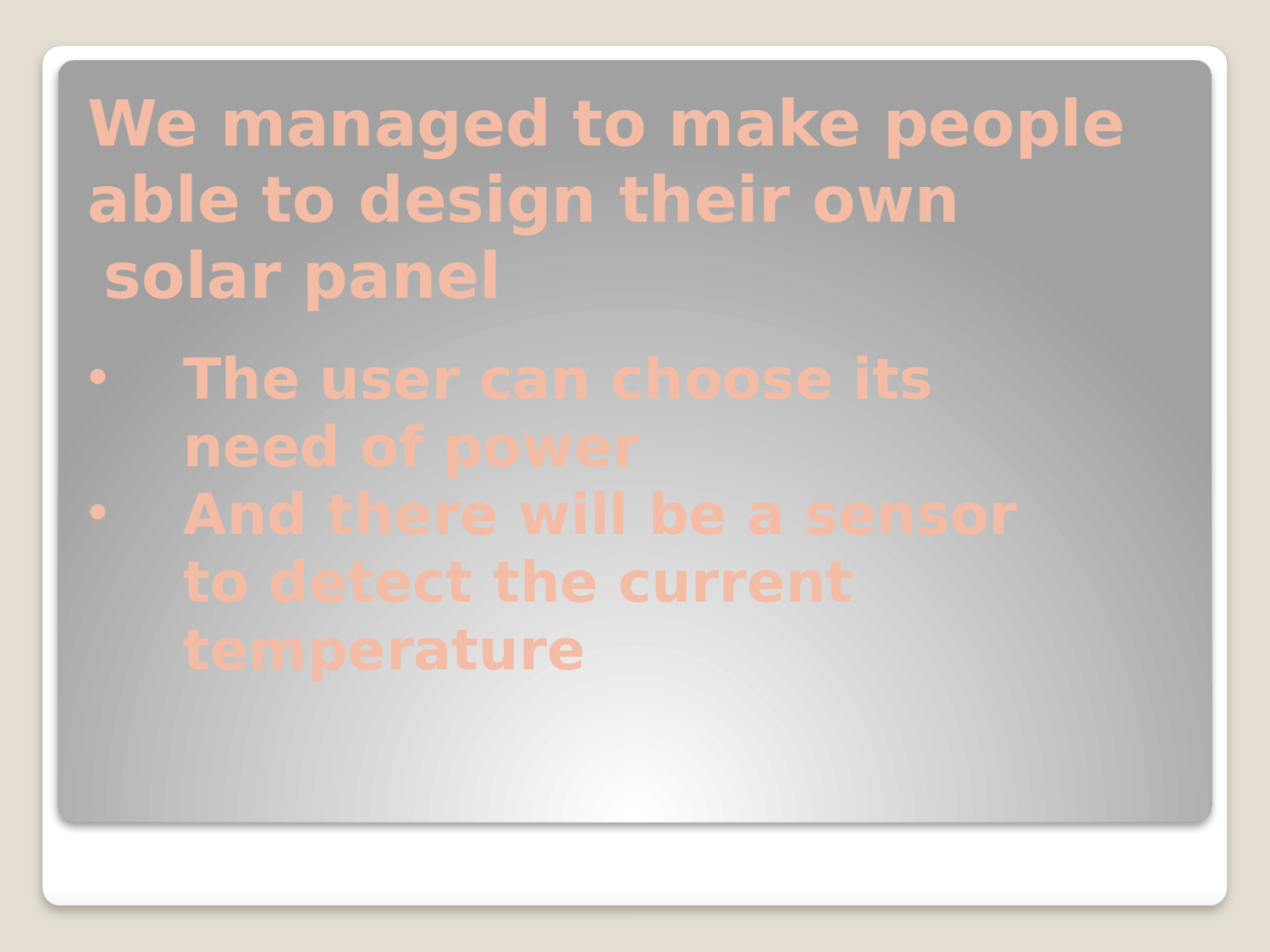

We managed to make people able to design their own solar panel
The user can choose its need of power
And there will be a sensor to detect the current temperature